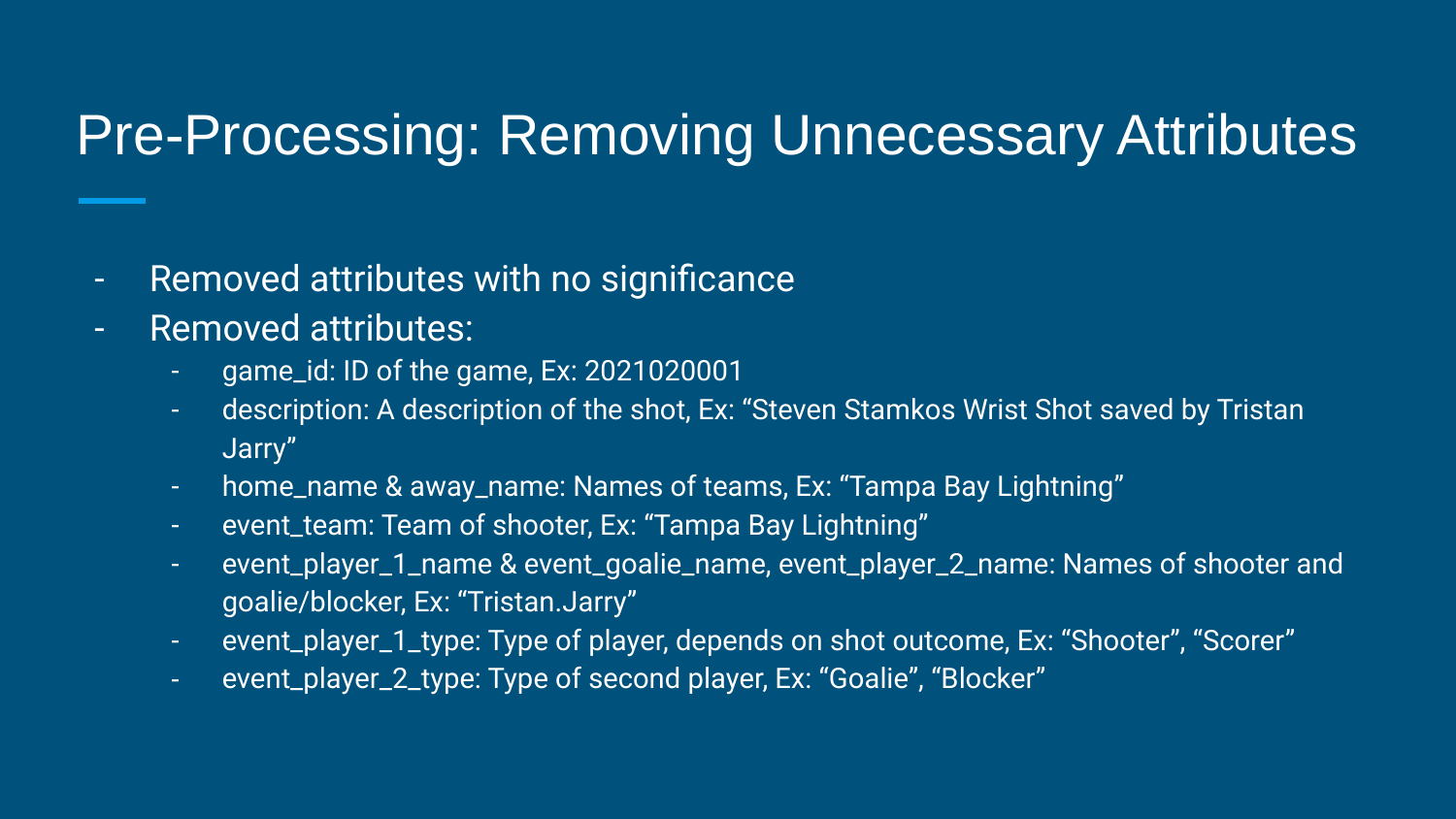

# Pre-Processing: Removing Unnecessary Attributes
Removed attributes with no significance
Removed attributes:
game_id: ID of the game, Ex: 2021020001
description: A description of the shot, Ex: “Steven Stamkos Wrist Shot saved by Tristan Jarry”
home_name & away_name: Names of teams, Ex: “Tampa Bay Lightning”
event_team: Team of shooter, Ex: “Tampa Bay Lightning”
event_player_1_name & event_goalie_name, event_player_2_name: Names of shooter and goalie/blocker, Ex: “Tristan.Jarry”
event_player_1_type: Type of player, depends on shot outcome, Ex: “Shooter”, “Scorer”
event_player_2_type: Type of second player, Ex: “Goalie”, “Blocker”